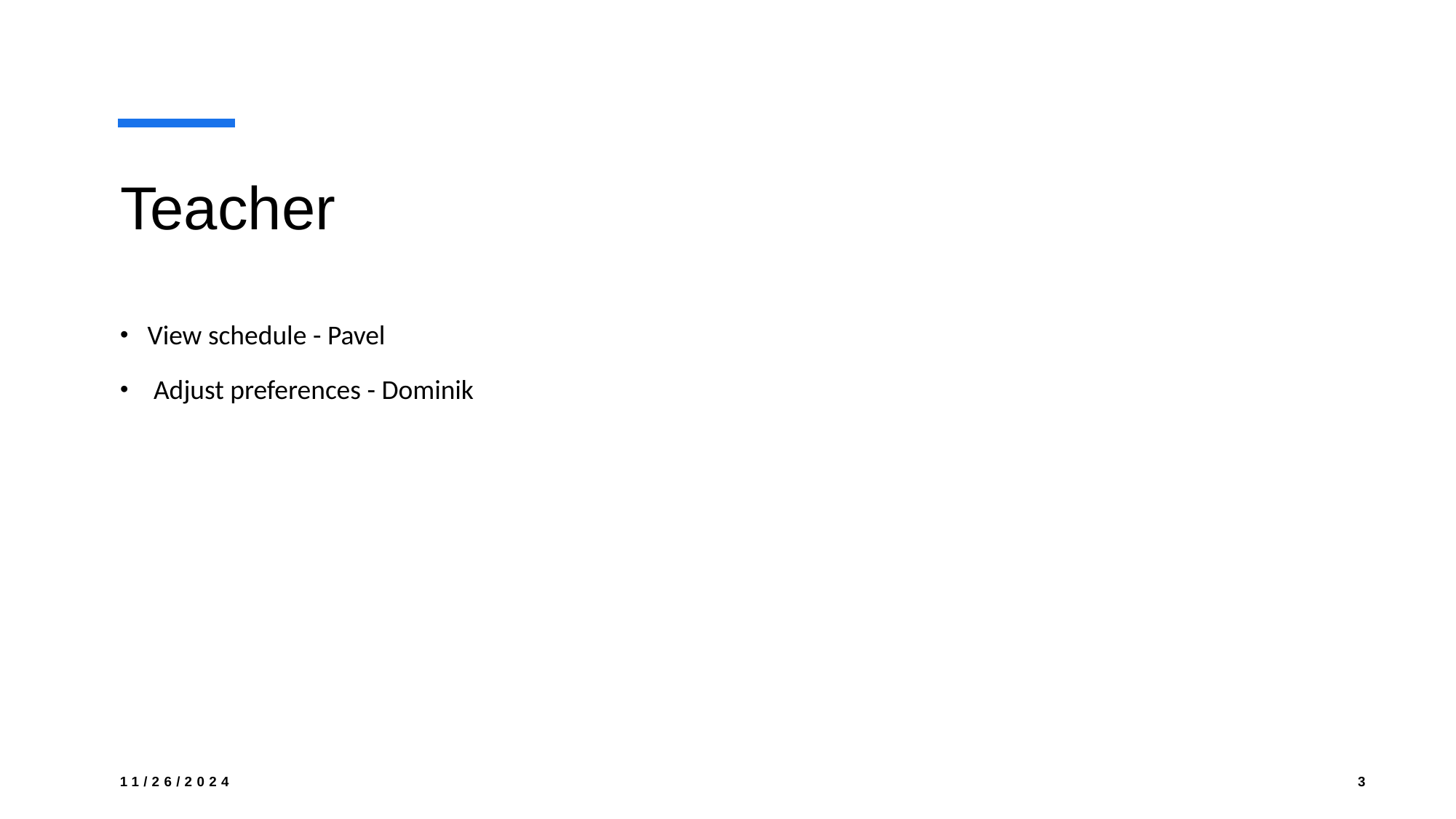

# Teacher
View schedule - Pavel
 Adjust preferences - Dominik
11/26/2024

3